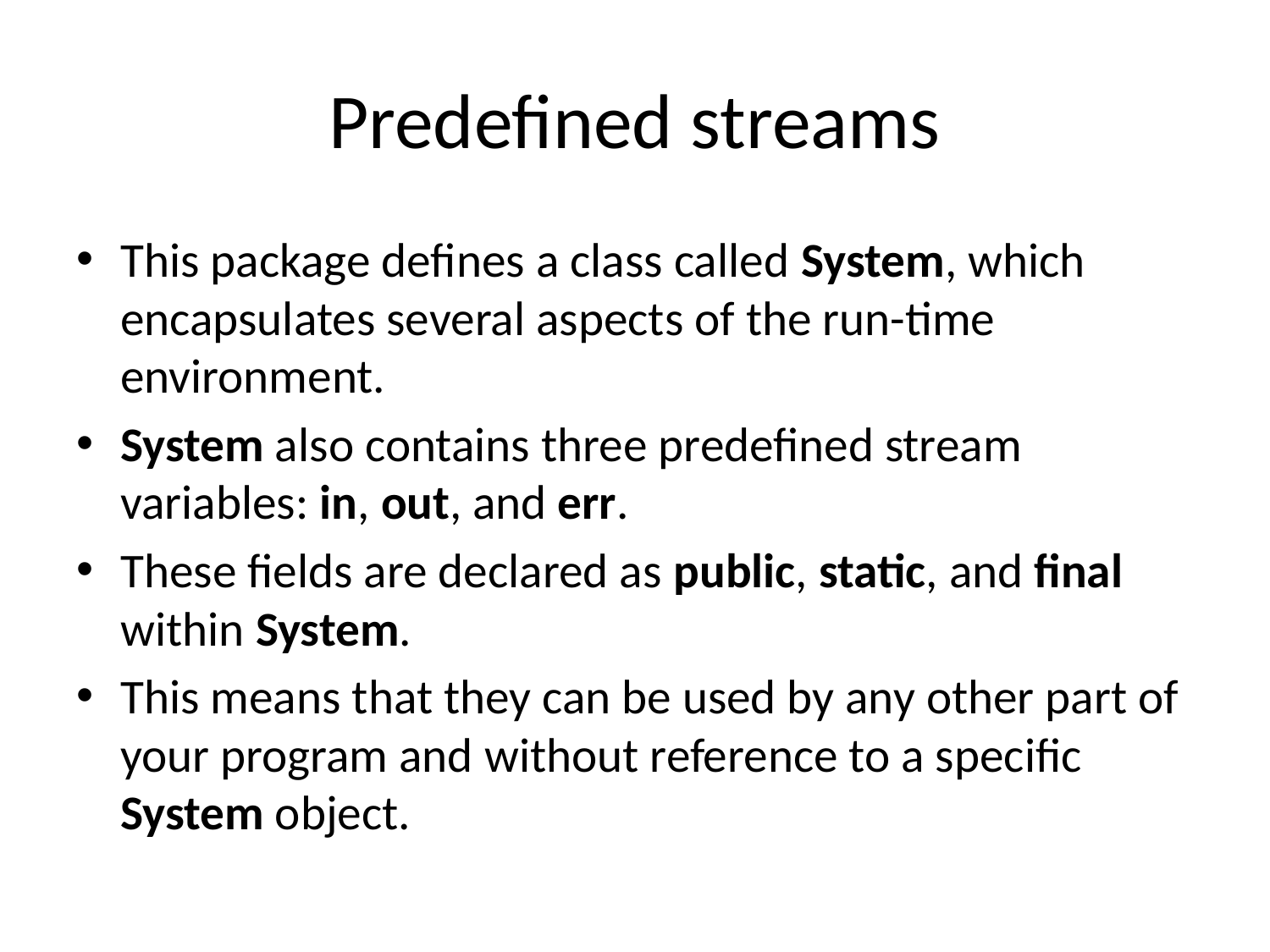

# Predefined streams
This package defines a class called System, which encapsulates several aspects of the run-time environment.
System also contains three predefined stream variables: in, out, and err.
These fields are declared as public, static, and final within System.
This means that they can be used by any other part of your program and without reference to a specific System object.